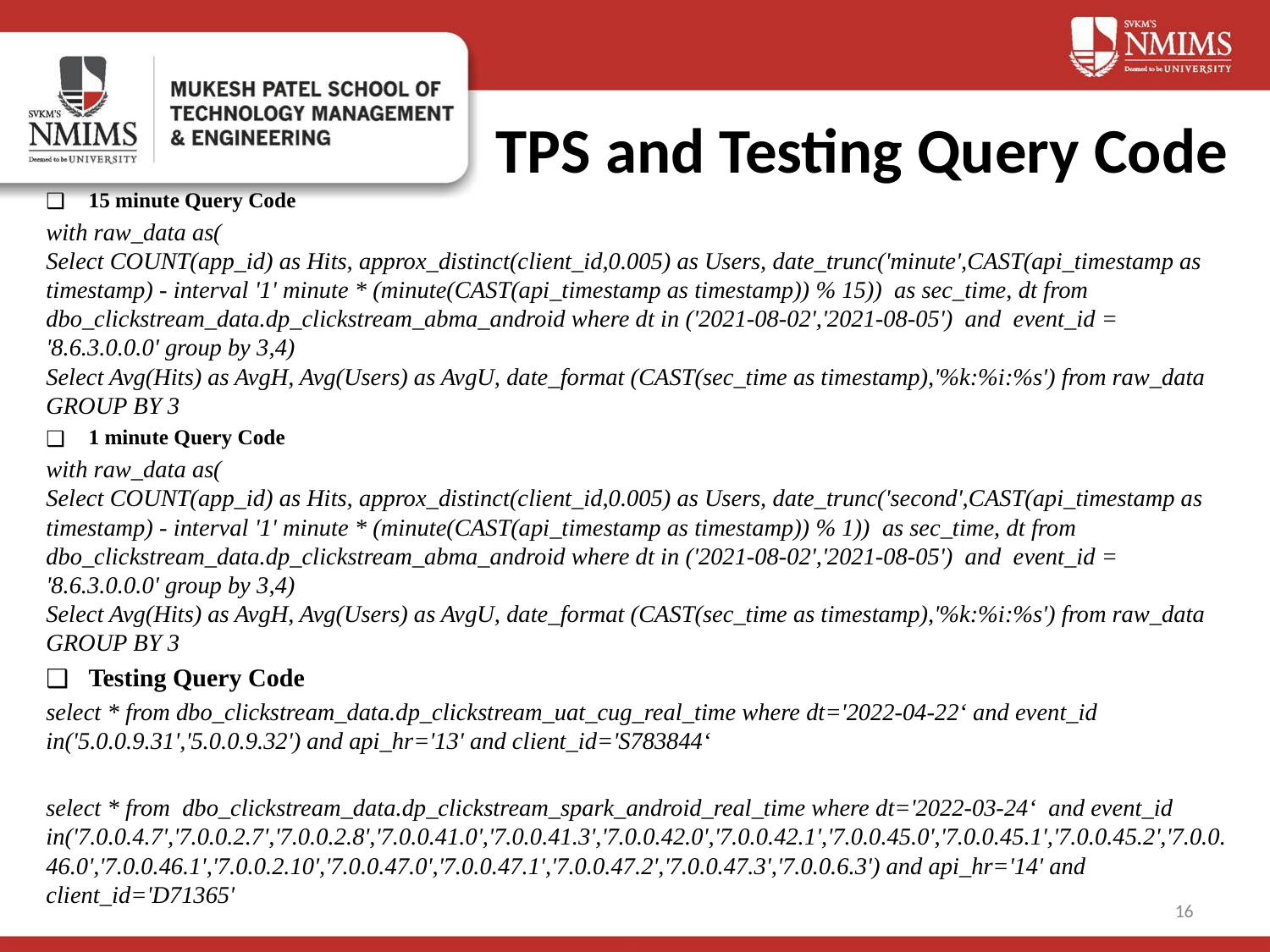

# TPS and Testing Query Code
15 minute Query Code
with raw_data as(
Select COUNT(app_id) as Hits, approx_distinct(client_id,0.005) as Users, date_trunc('minute',CAST(api_timestamp as timestamp) - interval '1' minute * (minute(CAST(api_timestamp as timestamp)) % 15))  as sec_time, dt from dbo_clickstream_data.dp_clickstream_abma_android where dt in ('2021-08-02','2021-08-05')  and  event_id = '8.6.3.0.0.0' group by 3,4)
Select Avg(Hits) as AvgH, Avg(Users) as AvgU, date_format (CAST(sec_time as timestamp),'%k:%i:%s') from raw_data GROUP BY 3
1 minute Query Code
with raw_data as(
Select COUNT(app_id) as Hits, approx_distinct(client_id,0.005) as Users, date_trunc('second',CAST(api_timestamp as timestamp) - interval '1' minute * (minute(CAST(api_timestamp as timestamp)) % 1))  as sec_time, dt from dbo_clickstream_data.dp_clickstream_abma_android where dt in ('2021-08-02','2021-08-05')  and  event_id = '8.6.3.0.0.0' group by 3,4)
Select Avg(Hits) as AvgH, Avg(Users) as AvgU, date_format (CAST(sec_time as timestamp),'%k:%i:%s') from raw_data GROUP BY 3
Testing Query Code
select * from dbo_clickstream_data.dp_clickstream_uat_cug_real_time where dt='2022-04-22‘ and event_id in('5.0.0.9.31','5.0.0.9.32') and api_hr='13' and client_id='S783844‘

select * from  dbo_clickstream_data.dp_clickstream_spark_android_real_time where dt='2022-03-24‘  and event_id in('7.0.0.4.7','7.0.0.2.7','7.0.0.2.8','7.0.0.41.0','7.0.0.41.3','7.0.0.42.0','7.0.0.42.1','7.0.0.45.0','7.0.0.45.1','7.0.0.45.2','7.0.0.46.0','7.0.0.46.1','7.0.0.2.10','7.0.0.47.0','7.0.0.47.1','7.0.0.47.2','7.0.0.47.3','7.0.0.6.3') and api_hr='14' and client_id='D71365'

16